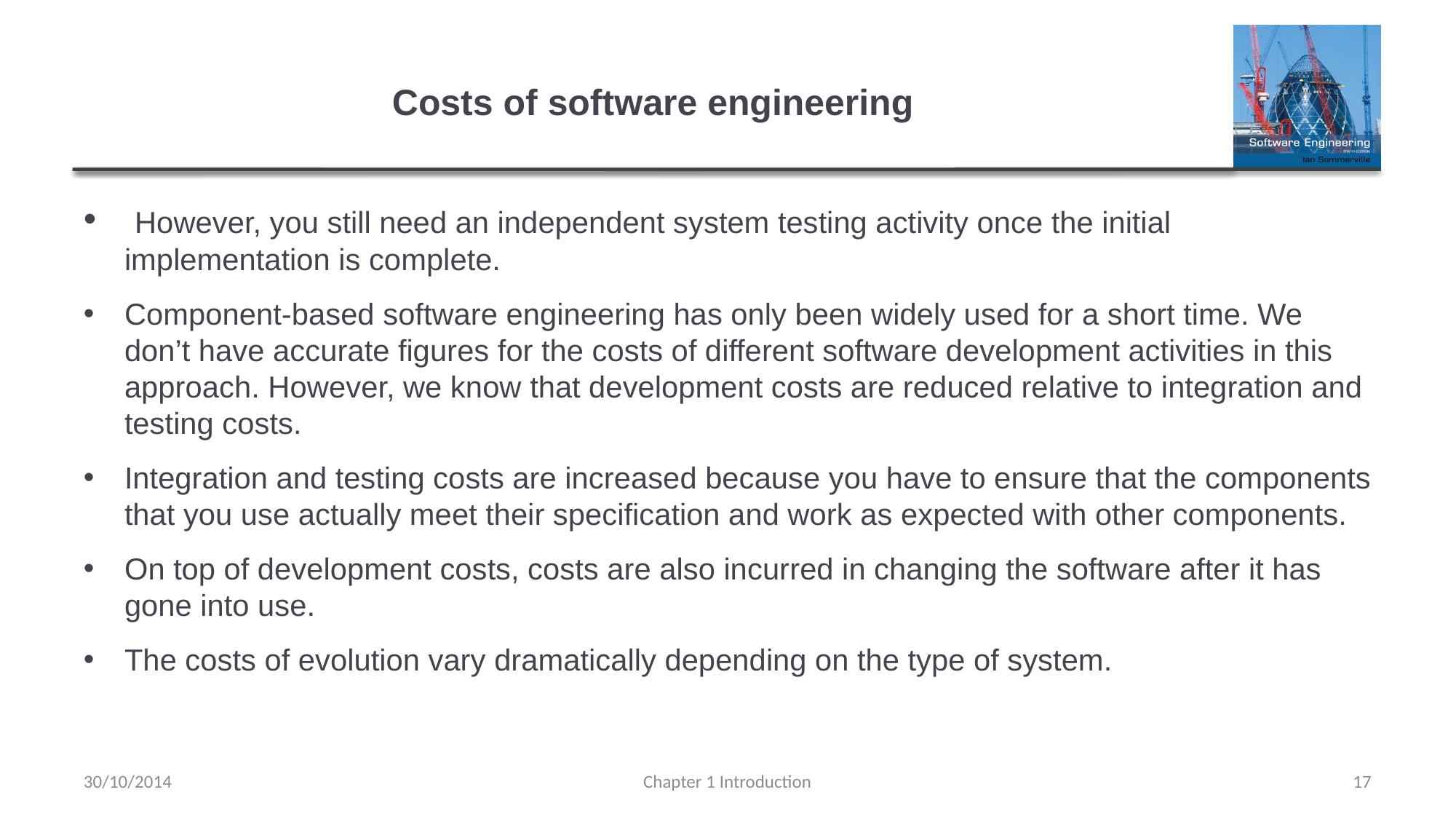

# Costs of software engineering
 However, you still need an independent system testing activity once the initial implementation is complete.
Component-based software engineering has only been widely used for a short time. We don’t have accurate figures for the costs of different software development activities in this approach. However, we know that development costs are reduced relative to integration and testing costs.
Integration and testing costs are increased because you have to ensure that the components that you use actually meet their specification and work as expected with other components.
On top of development costs, costs are also incurred in changing the software after it has gone into use.
The costs of evolution vary dramatically depending on the type of system.
30/10/2014
Chapter 1 Introduction
17